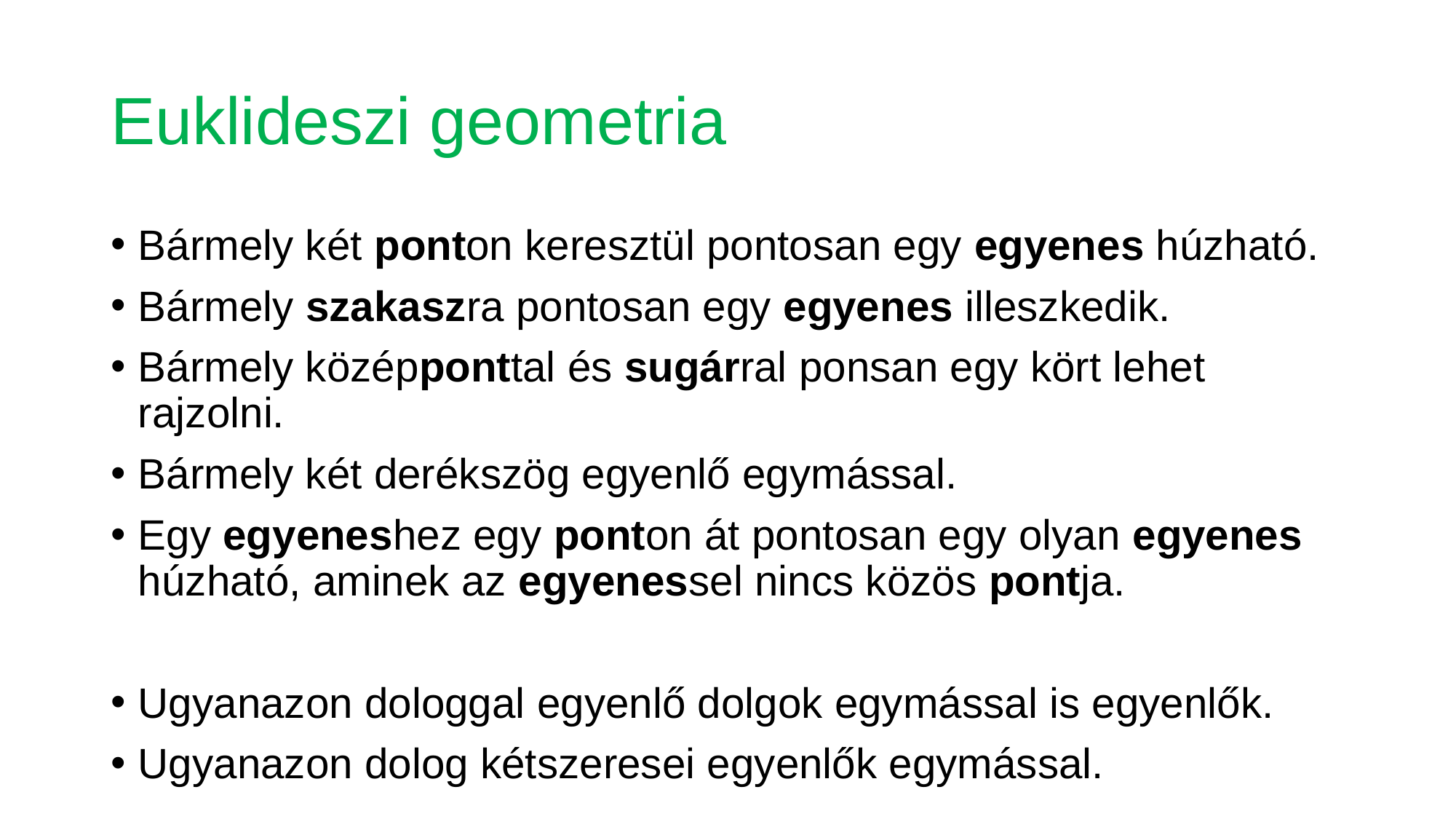

# Euklideszi geometria
Bármely két ponton keresztül pontosan egy egyenes húzható.
Bármely szakaszra pontosan egy egyenes illeszkedik.
Bármely középponttal és sugárral ponsan egy kört lehet rajzolni.
Bármely két derékszög egyenlő egymással.
Egy egyeneshez egy ponton át pontosan egy olyan egyenes húzható, aminek az egyenessel nincs közös pontja.

Ugyanazon dologgal egyenlő dolgok egymással is egyenlők.
Ugyanazon dolog kétszeresei egyenlők egymással.